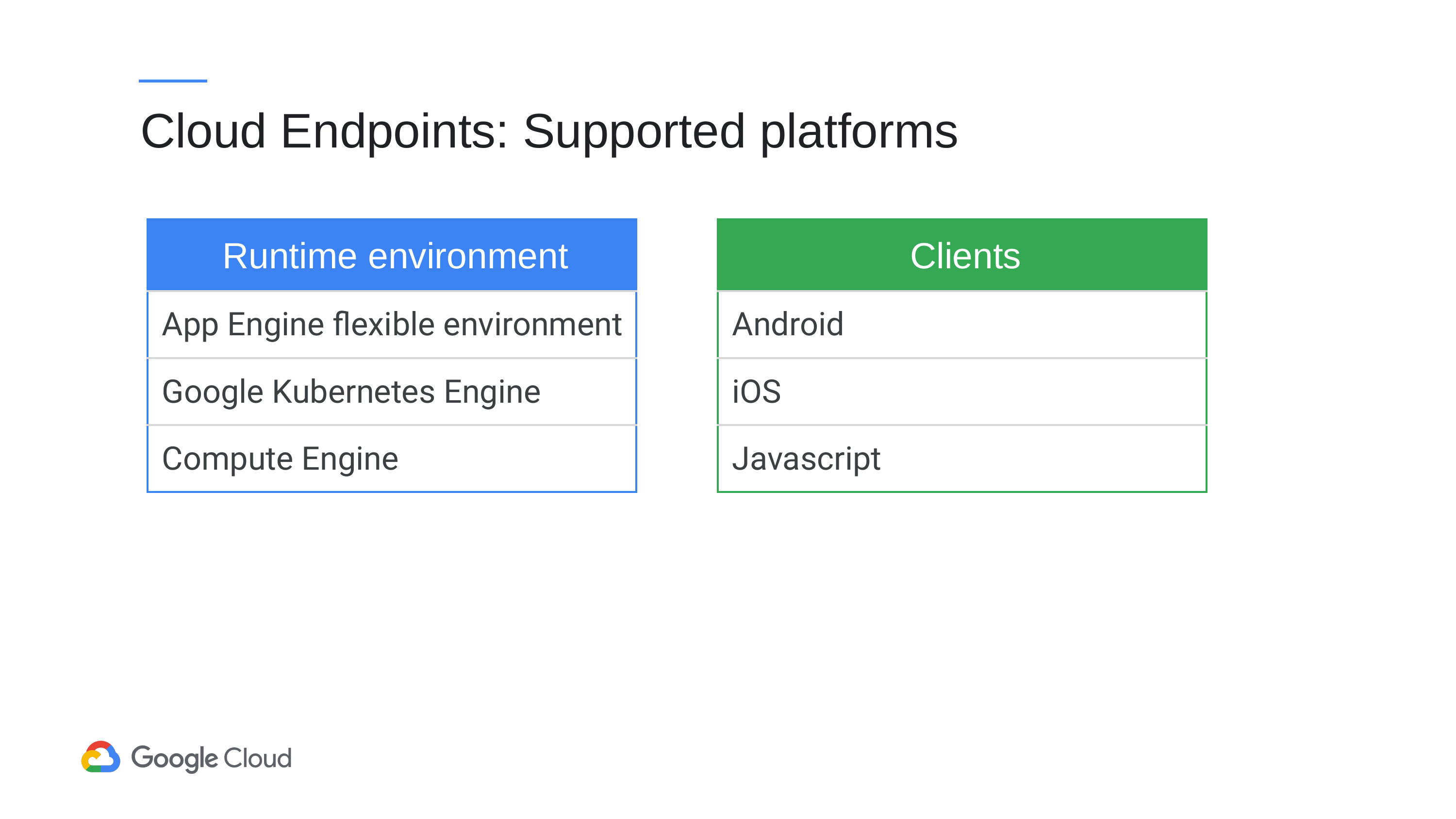

# Cloud Endpoints: Supported platforms

| Runtime environment |
| --- |
| App Engine flexible environment |
| Google Kubernetes Engine |
| Compute Engine |
| Clients |
| --- |
| Android |
| iOS |
| Javascript |